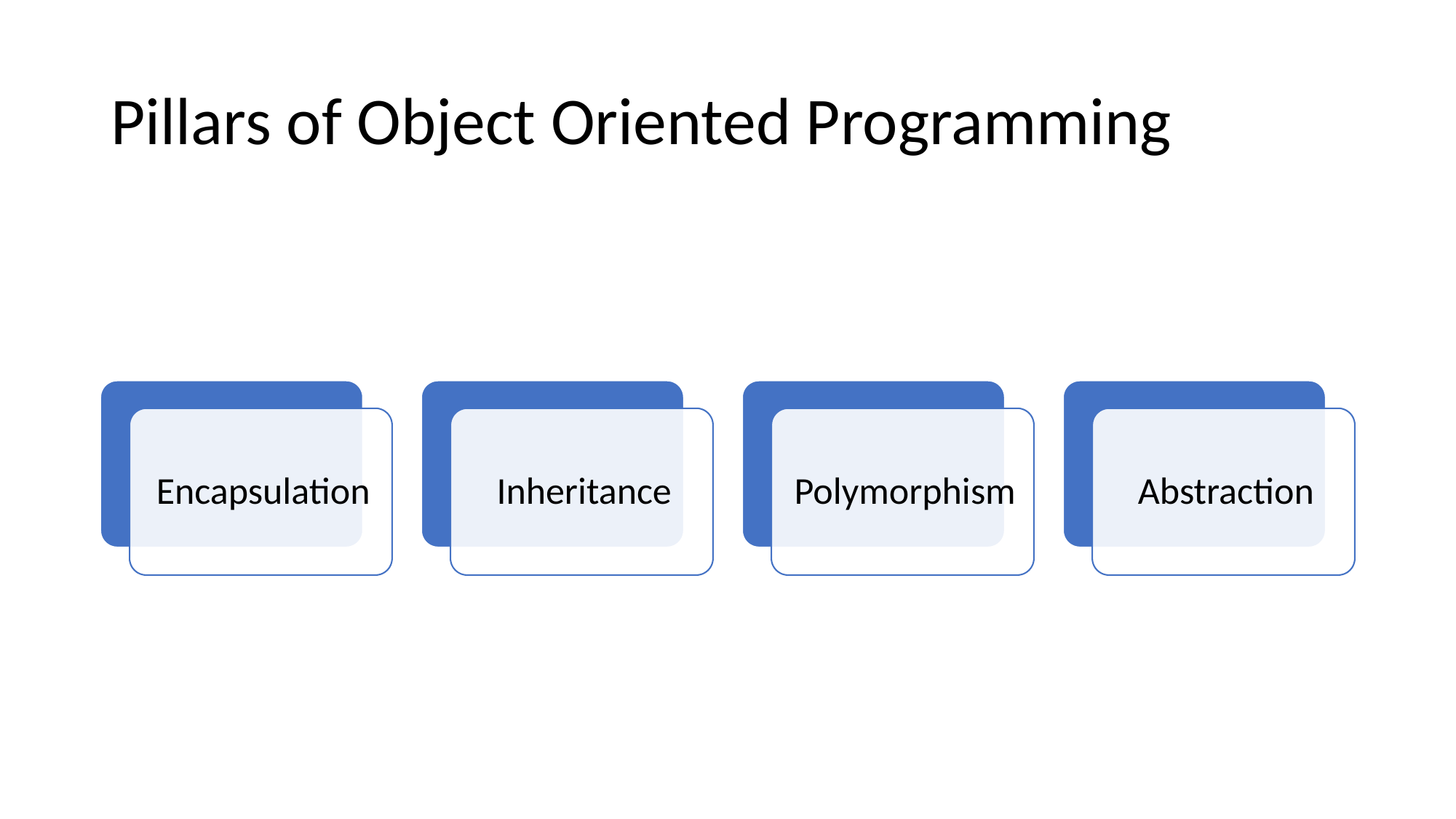

# Pillars of Object Oriented Programming
Encapsulation
Inheritance
Polymorphism
Abstraction